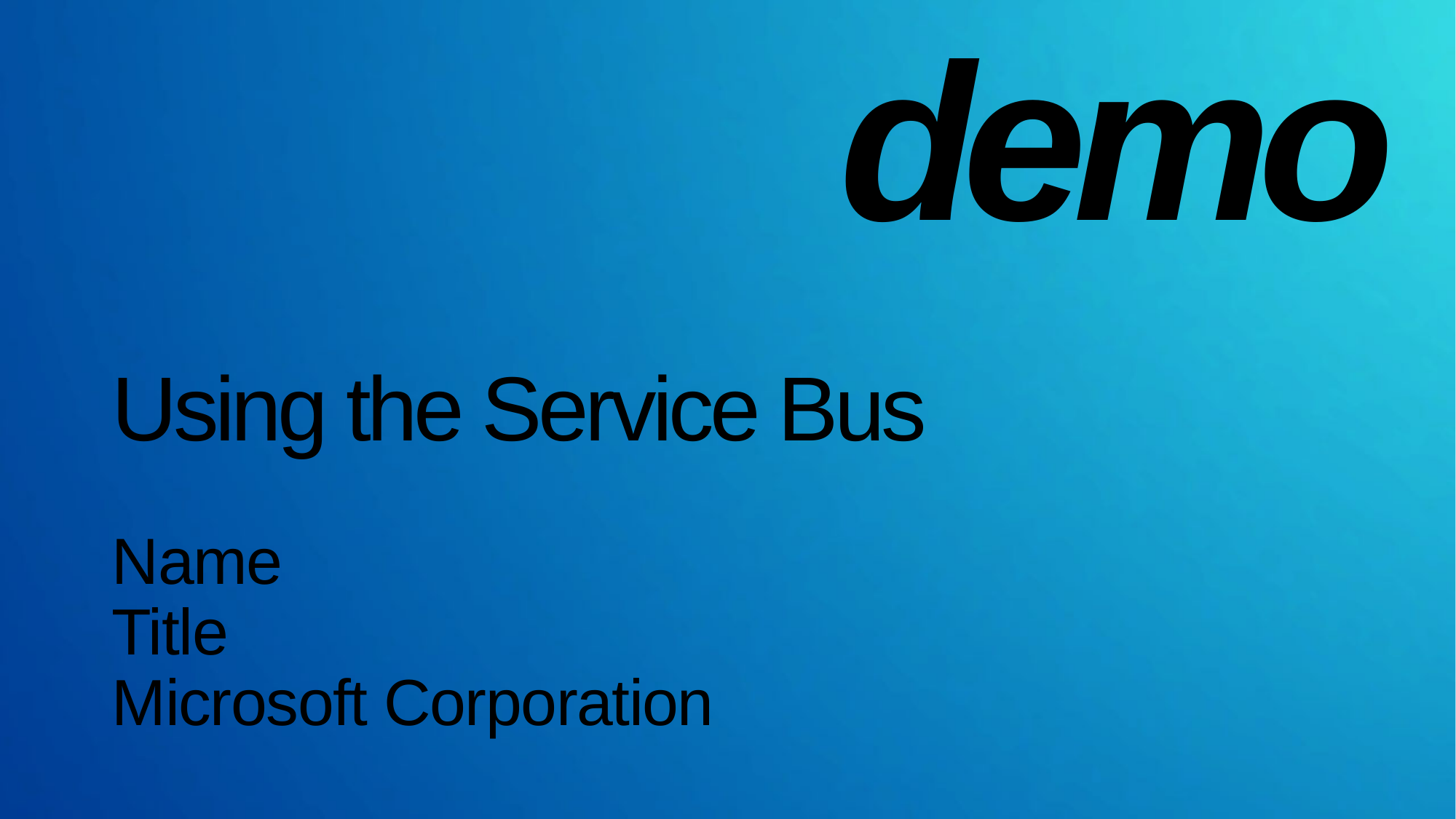

demo
# Using the Service Bus
Name
Title
Microsoft Corporation